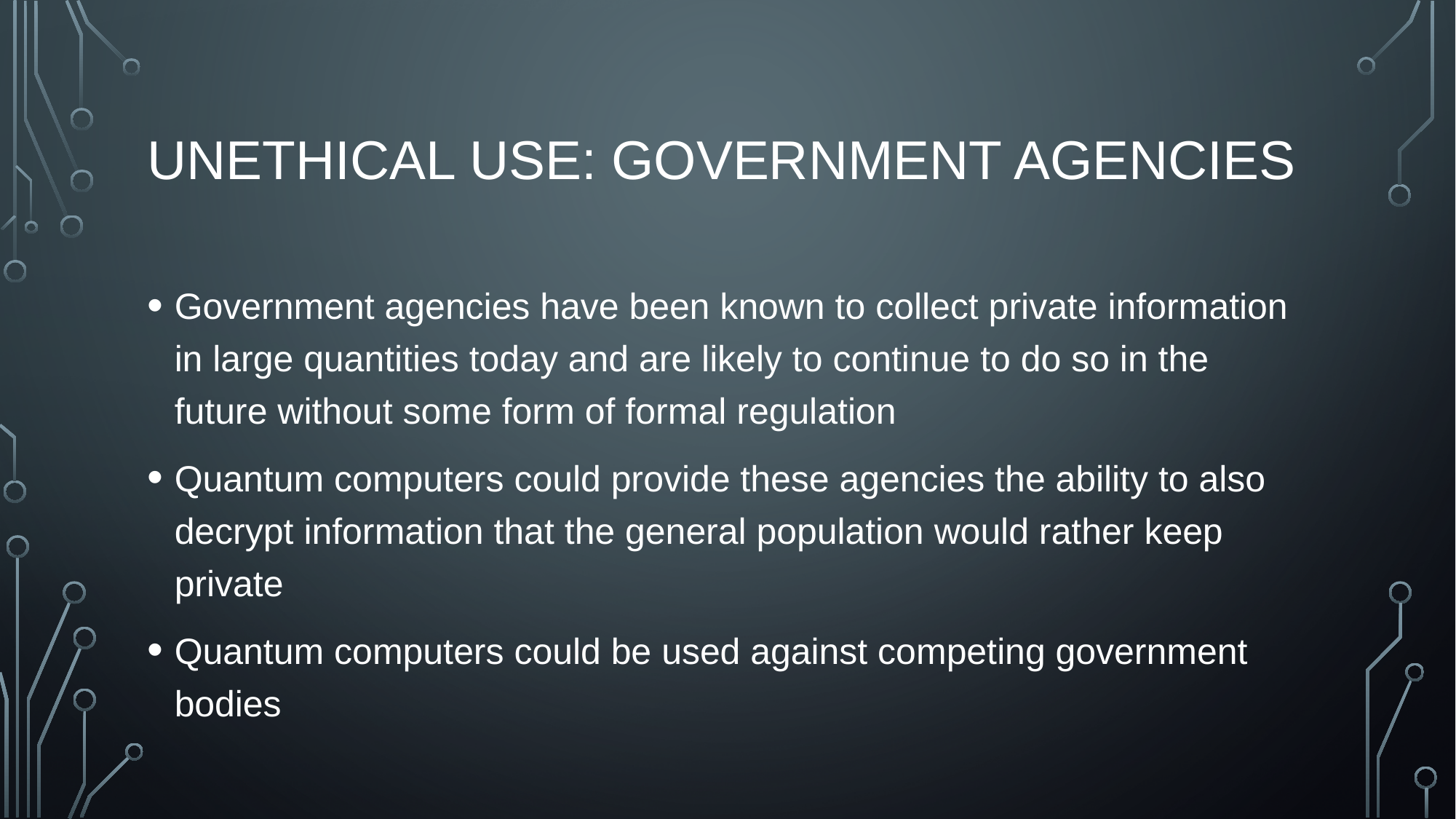

# Unethical use: Government agencies
Government agencies have been known to collect private information in large quantities today and are likely to continue to do so in the future without some form of formal regulation
Quantum computers could provide these agencies the ability to also decrypt information that the general population would rather keep private
Quantum computers could be used against competing government bodies